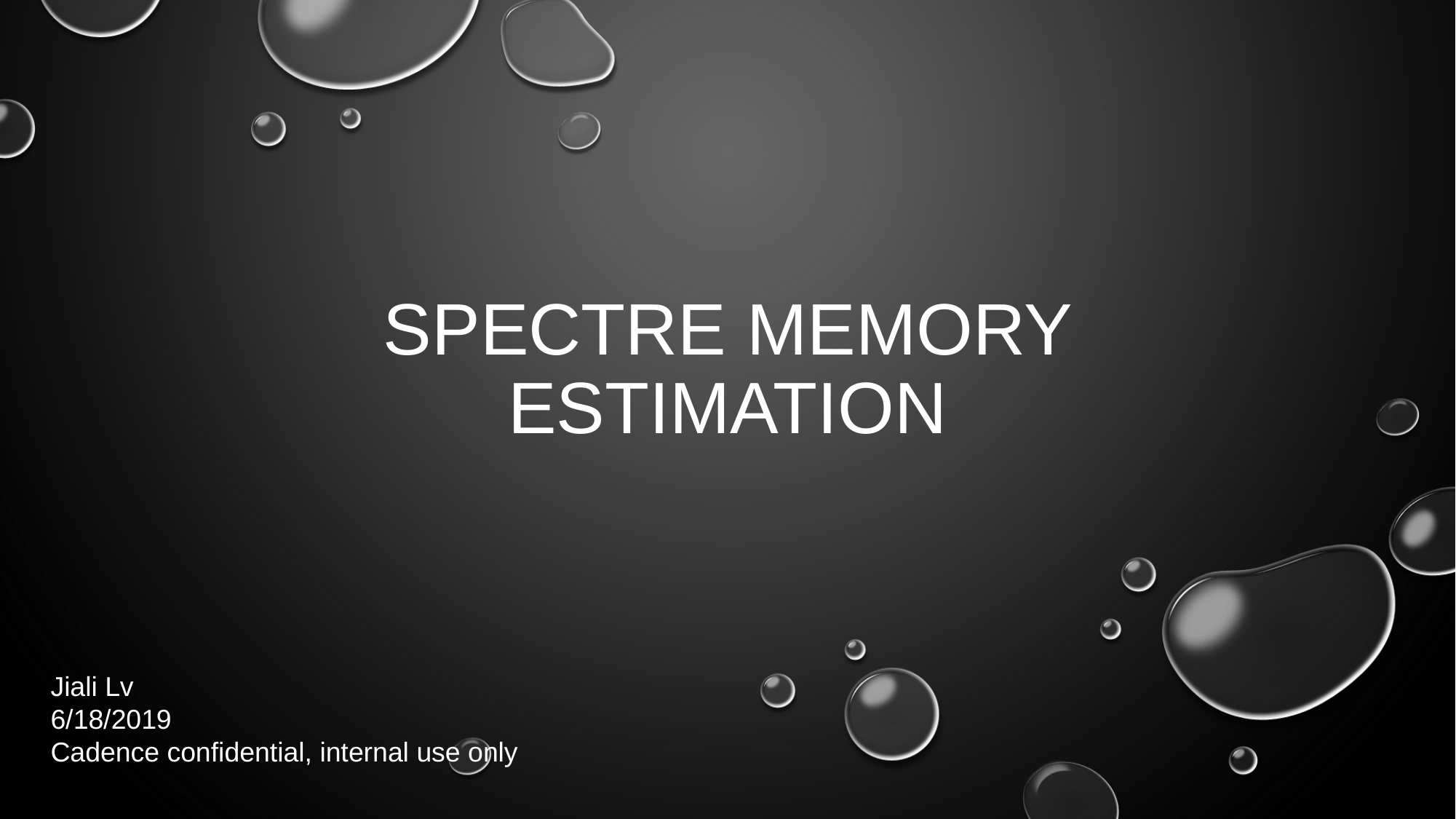

# Spectre Memory Estimation
 Jiali Lv
 6/18/2019
 Cadence confidential, internal use only